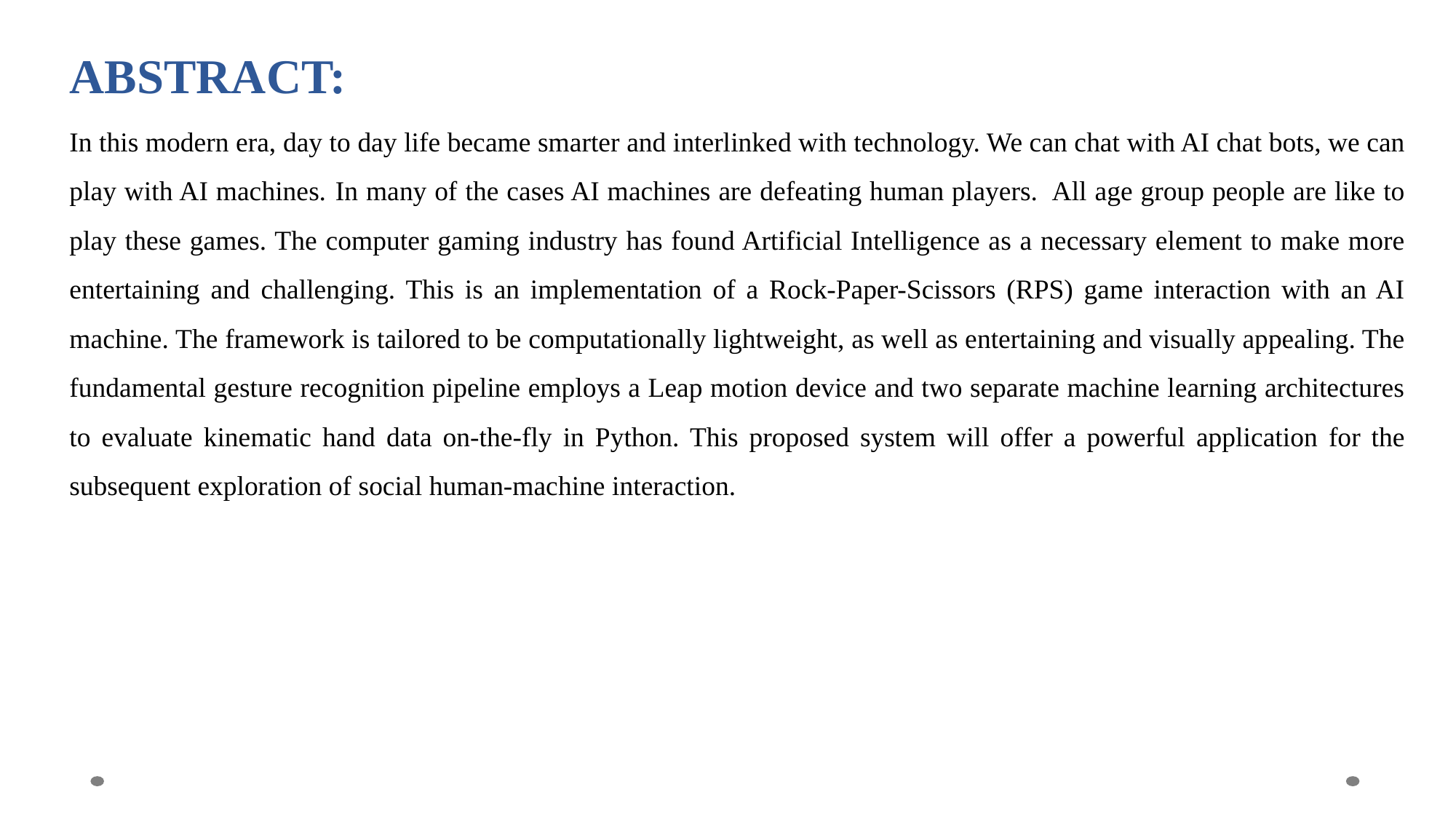

# ABSTRACT:
In this modern era, day to day life became smarter and interlinked with technology. We can chat with AI chat bots, we can play with AI machines. In many of the cases AI machines are defeating human players.  All age group people are like to play these games. The computer gaming industry has found Artificial Intelligence as a necessary element to make more entertaining and challenging. This is an implementation of a Rock-Paper-Scissors (RPS) game interaction with an AI machine. The framework is tailored to be computationally lightweight, as well as entertaining and visually appealing. The fundamental gesture recognition pipeline employs a Leap motion device and two separate machine learning architectures to evaluate kinematic hand data on-the-fly in Python. This proposed system will offer a powerful application for the subsequent exploration of social human-machine interaction.